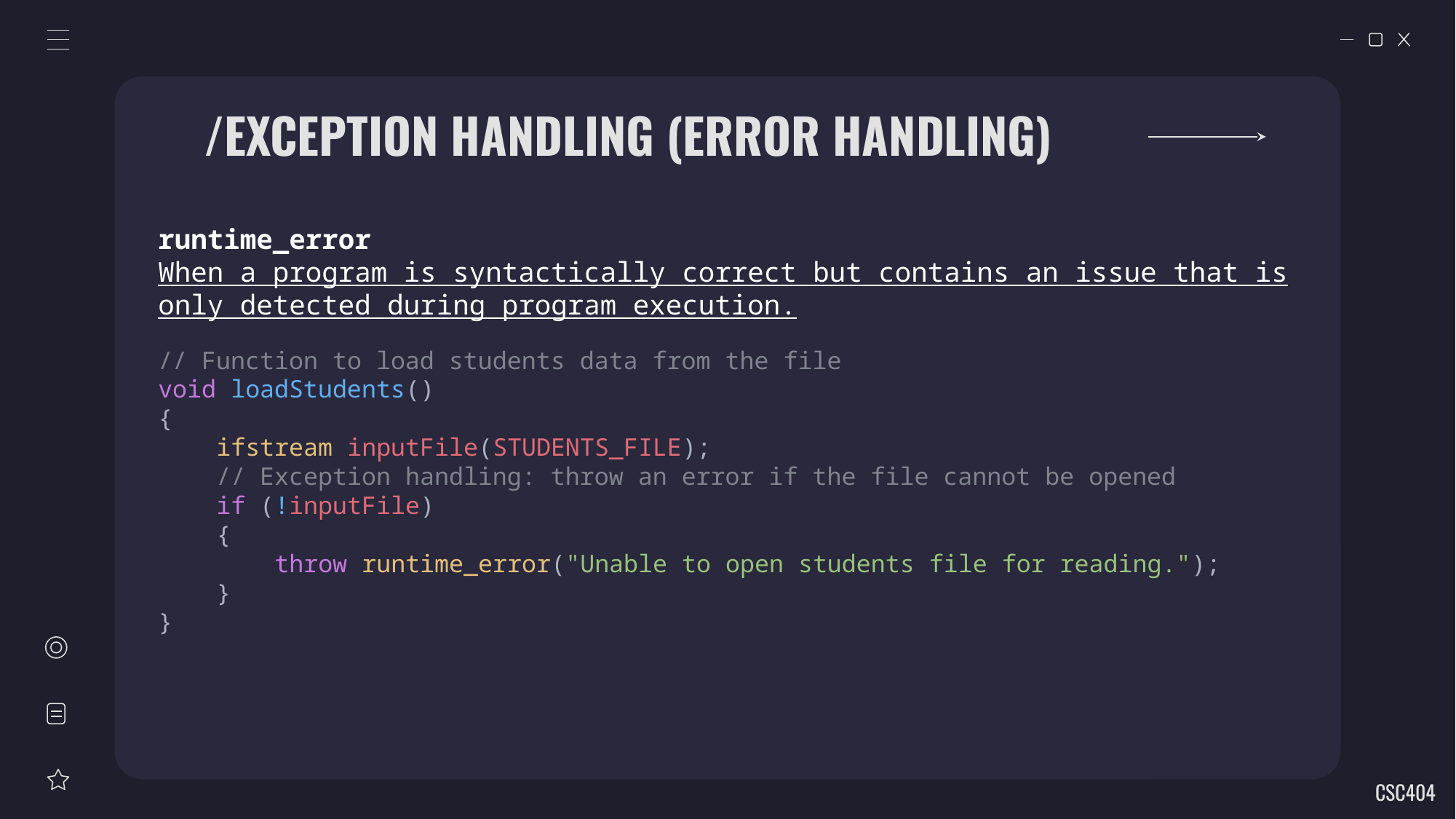

# /EXCEPTION HANDLING (ERROR HANDLING)
runtime_error
When a program is syntactically correct but contains an issue that is only detected during program execution.
// Function to load students data from the file
void loadStudents()
{
    ifstream inputFile(STUDENTS_FILE);
    // Exception handling: throw an error if the file cannot be opened
    if (!inputFile)
    {
        throw runtime_error("Unable to open students file for reading.");
    }
}

CSC404